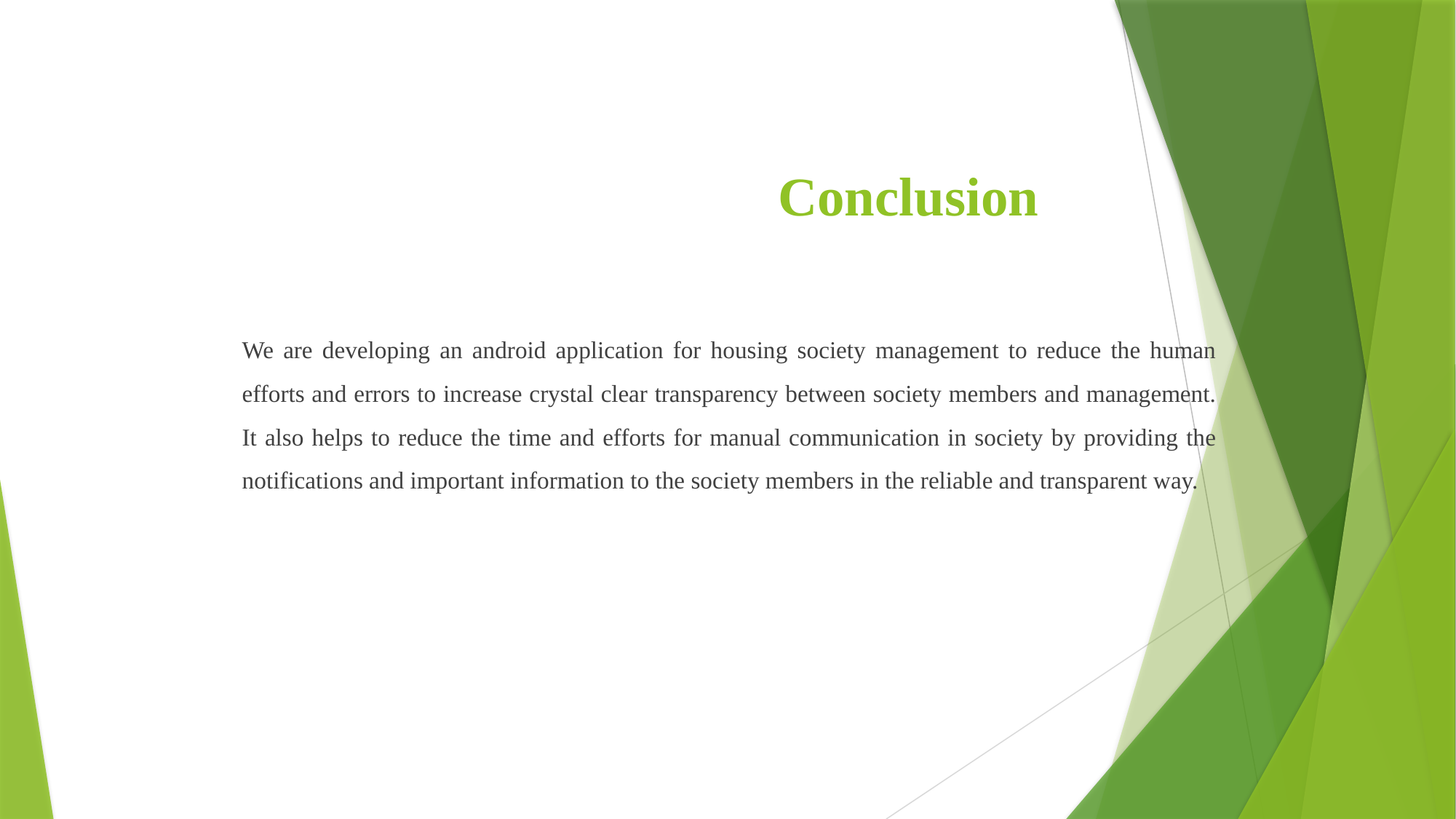

# Conclusion
We are developing an android application for housing society management to reduce the human efforts and errors to increase crystal clear transparency between society members and management. It also helps to reduce the time and efforts for manual communication in society by providing the notifications and important information to the society members in the reliable and transparent way.